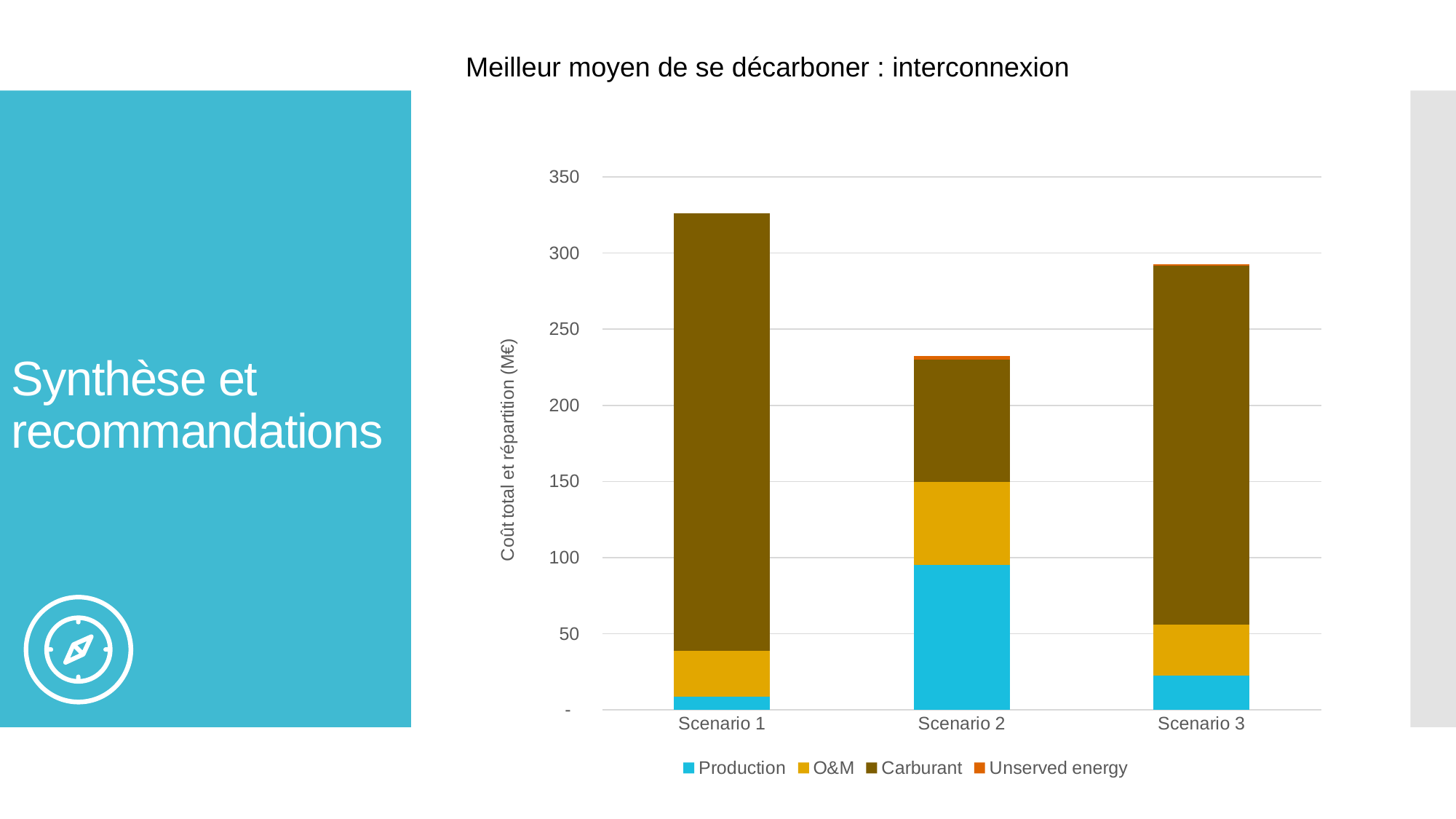

Meilleur moyen de se décarboner : interconnexion

# Synthèse et recommandations

### Chart

| Category | Production | O&M | Carburant | Unserved energy |
|---|---|---|---|---|
| Scenario 1 | 8.4040404 | 30.22728 | 287.6549672 | 0.0 |
| Scenario 2 | 95.20451902954133 | 54.5606400121748 | 80.00959609164447 | 2.677228837684547 |
| Scenario 3 | 22.3 | 33.642 | 235.494 | 1.1214 |